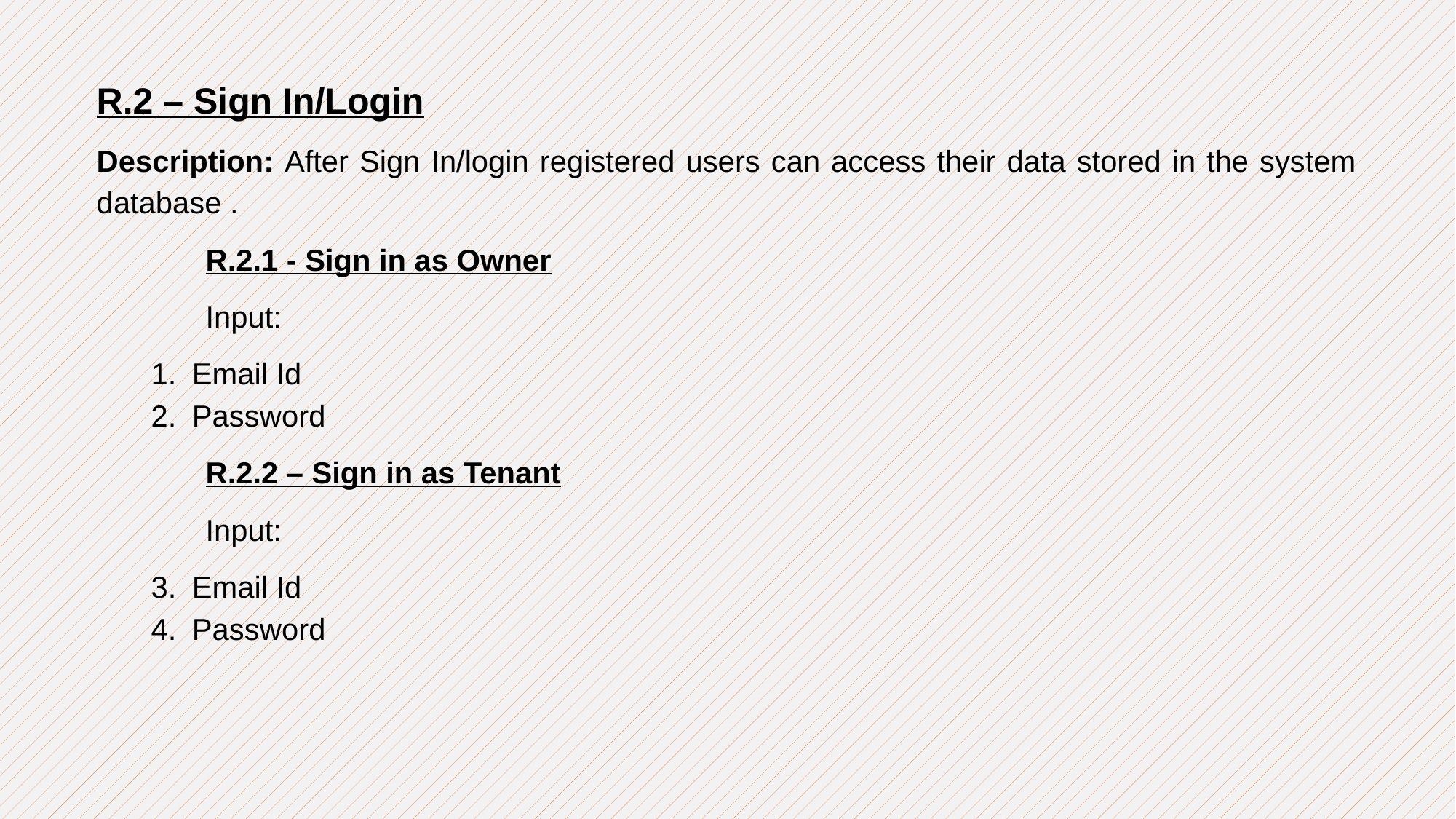

R.2 – Sign In/Login
Description: After Sign In/login registered users can access their data stored in the system database .
	R.2.1 - Sign in as Owner
	Input:
Email Id
Password
	R.2.2 – Sign in as Tenant
	Input:
Email Id
Password